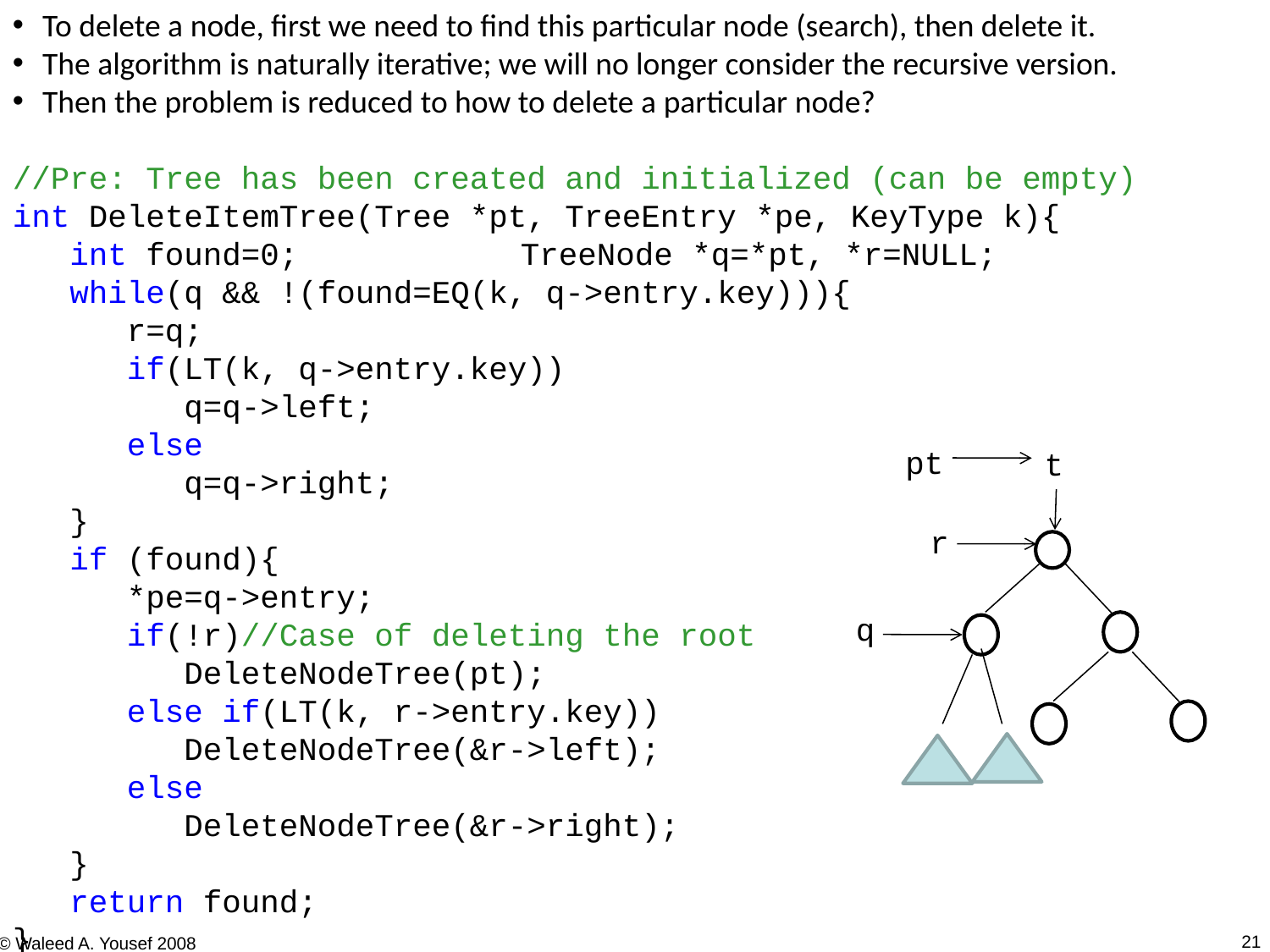

To delete a node, first we need to find this particular node (search), then delete it.
The algorithm is naturally iterative; we will no longer consider the recursive version.
Then the problem is reduced to how to delete a particular node?

//Pre: Tree has been created and initialized (can be empty)
int DeleteItemTree(Tree *pt, TreeEntry *pe, KeyType k){
   int found=0;		TreeNode *q=*pt, *r=NULL;
   while(q && !(found=EQ(k, q->entry.key))){
      r=q;
      if(LT(k, q->entry.key))
         q=q->left;
      else
         q=q->right;
   }
   if (found){
      *pe=q->entry;
      if(!r)//Case of deleting the root
         DeleteNodeTree(pt);
      else if(LT(k, r->entry.key))
         DeleteNodeTree(&r->left);
      else
         DeleteNodeTree(&r->right);
   }
   return found;
}
pt
t
r

q

21
© Waleed A. Yousef 2008